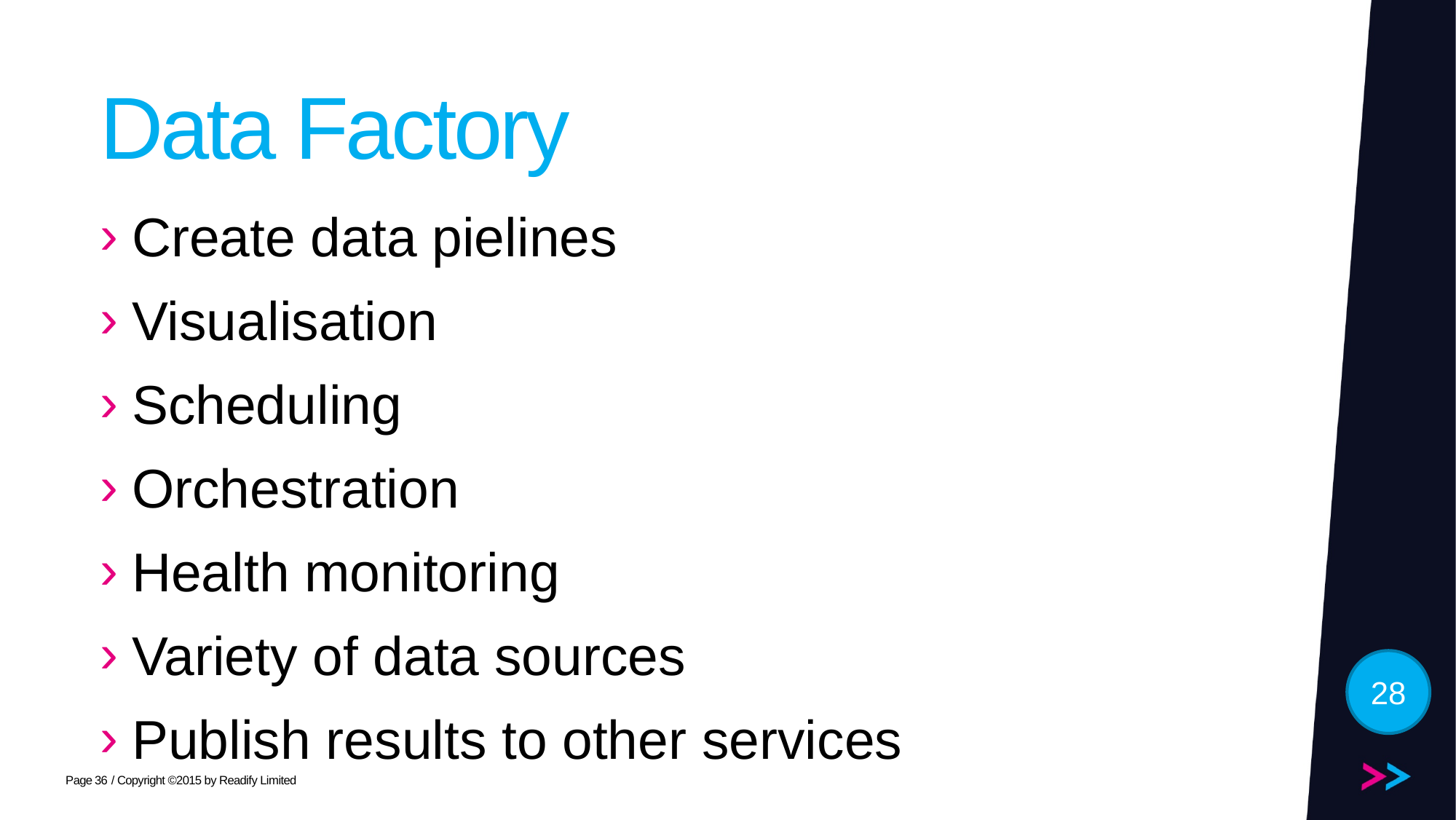

# Data Factory
Create data pielines
Visualisation
Scheduling
Orchestration
Health monitoring
Variety of data sources
Publish results to other services
28
36
/ Copyright ©2015 by Readify Limited